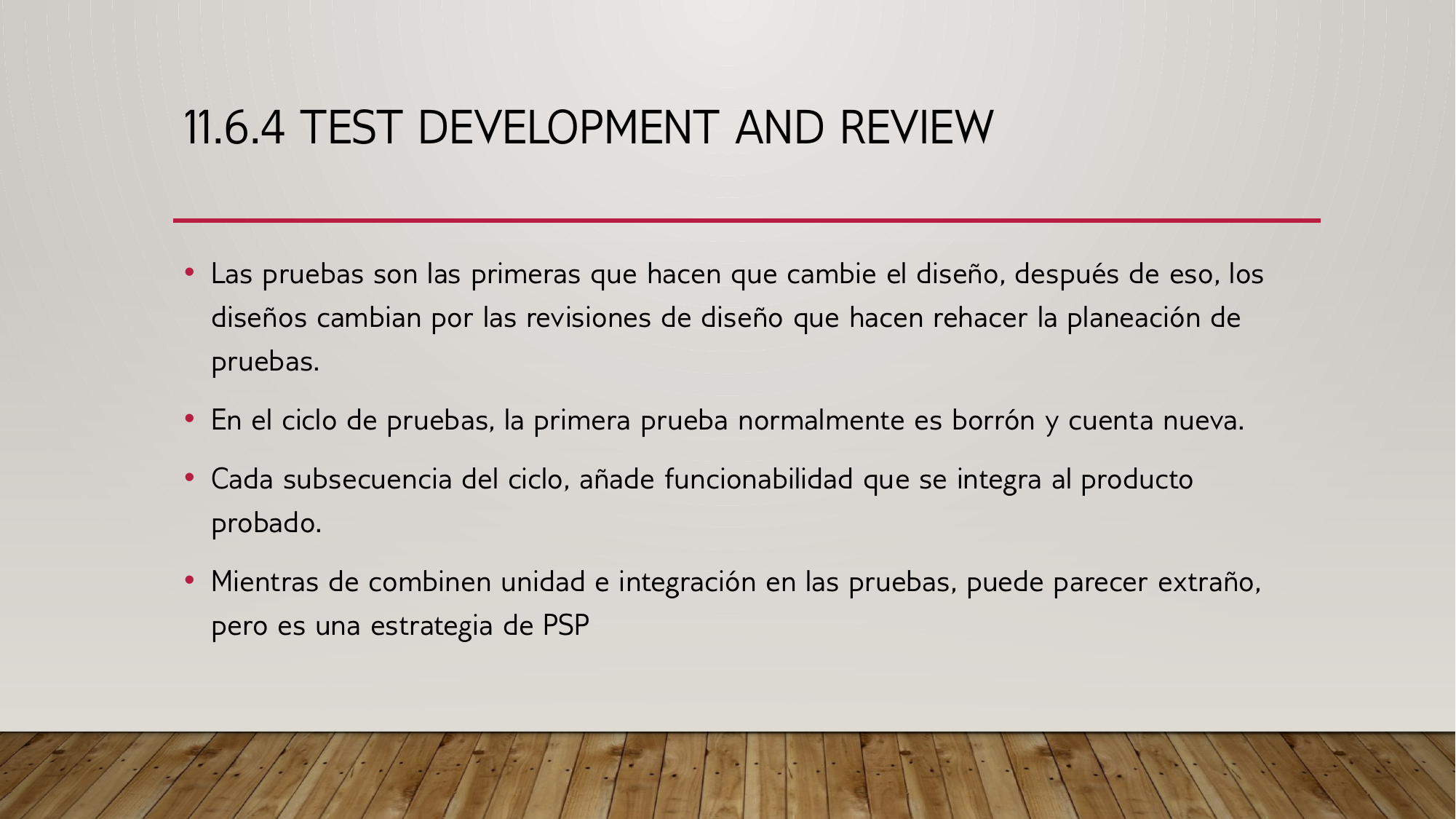

# 11.6.4 TEST development and review
Las pruebas son las primeras que hacen que cambie el diseño, después de eso, los diseños cambian por las revisiones de diseño que hacen rehacer la planeación de pruebas.
En el ciclo de pruebas, la primera prueba normalmente es borrón y cuenta nueva.
Cada subsecuencia del ciclo, añade funcionabilidad que se integra al producto probado.
Mientras de combinen unidad e integración en las pruebas, puede parecer extraño, pero es una estrategia de PSP